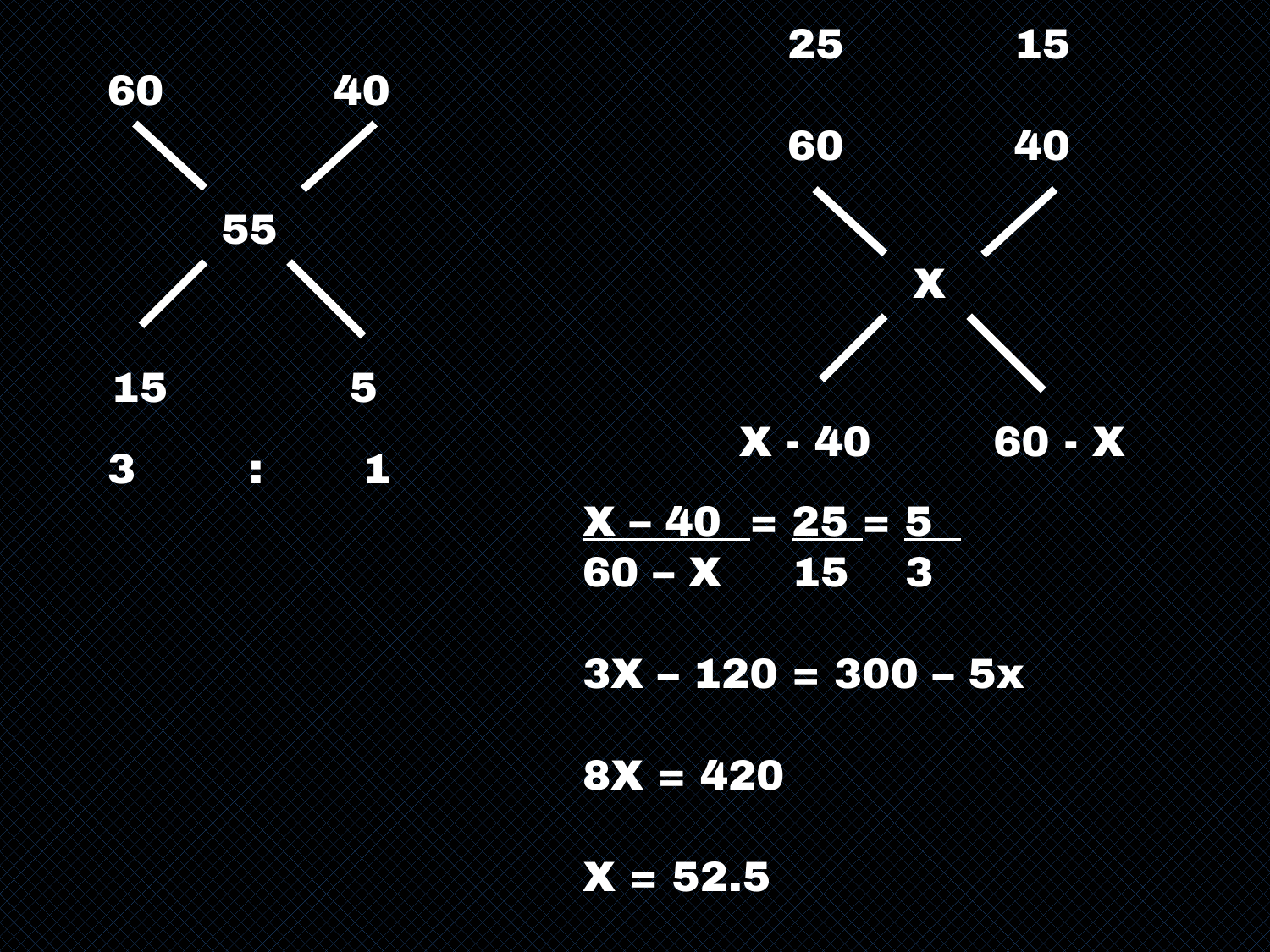

25            15

60            40
60            40
55
X
15
5
X - 40
60 - X
3        :       1
X – 40  = 25 = 5
60 – X     15    3

3X – 120 = 300 – 5x

8X = 420

X = 52.5